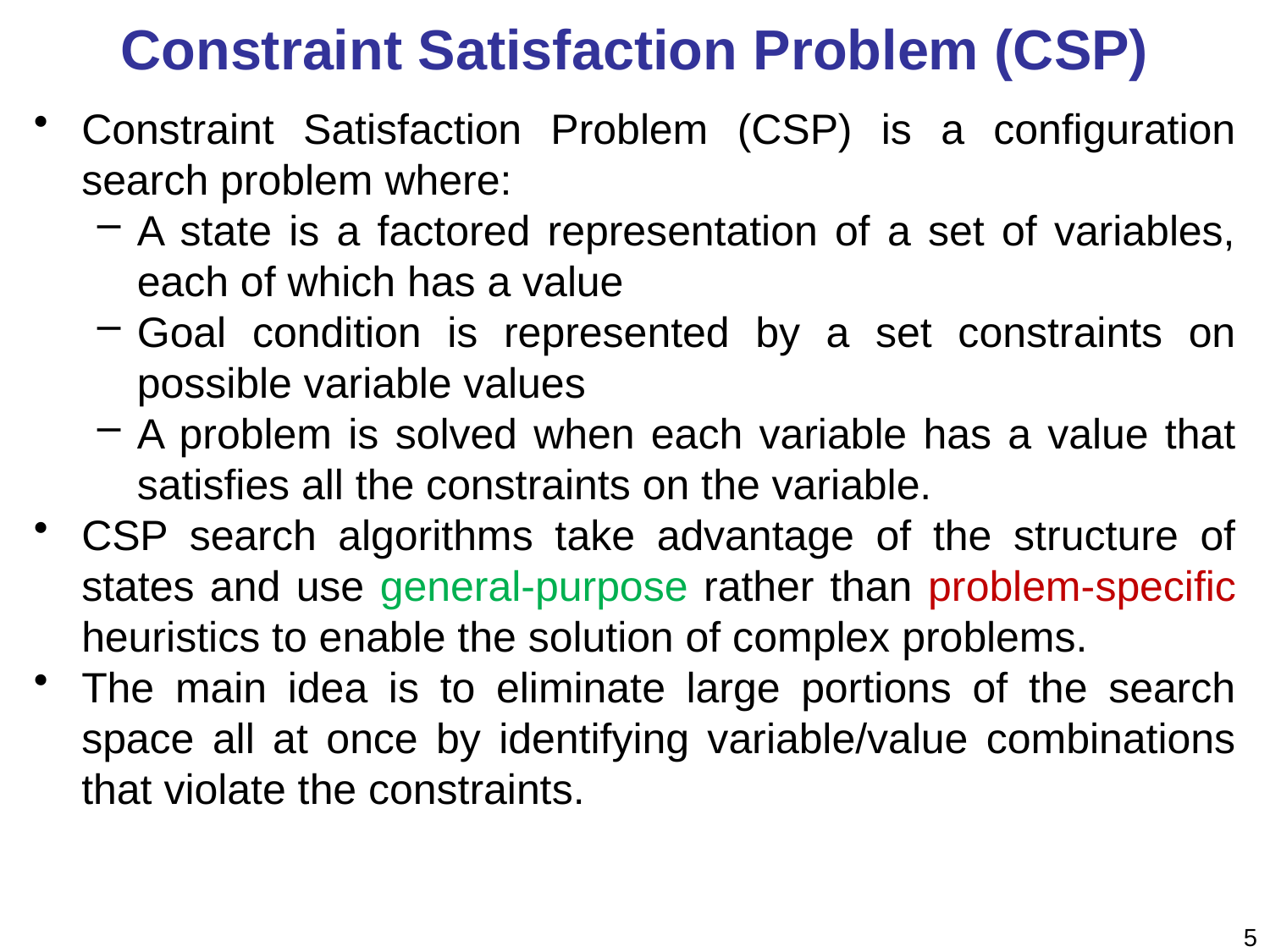

# Constraint Satisfaction Problem (CSP)
Constraint Satisfaction Problem (CSP) is a configuration search problem where:
A state is a factored representation of a set of variables, each of which has a value
Goal condition is represented by a set constraints on possible variable values
A problem is solved when each variable has a value that satisfies all the constraints on the variable.
CSP search algorithms take advantage of the structure of states and use general-purpose rather than problem-specific heuristics to enable the solution of complex problems.
The main idea is to eliminate large portions of the search space all at once by identifying variable/value combinations that violate the constraints.

5